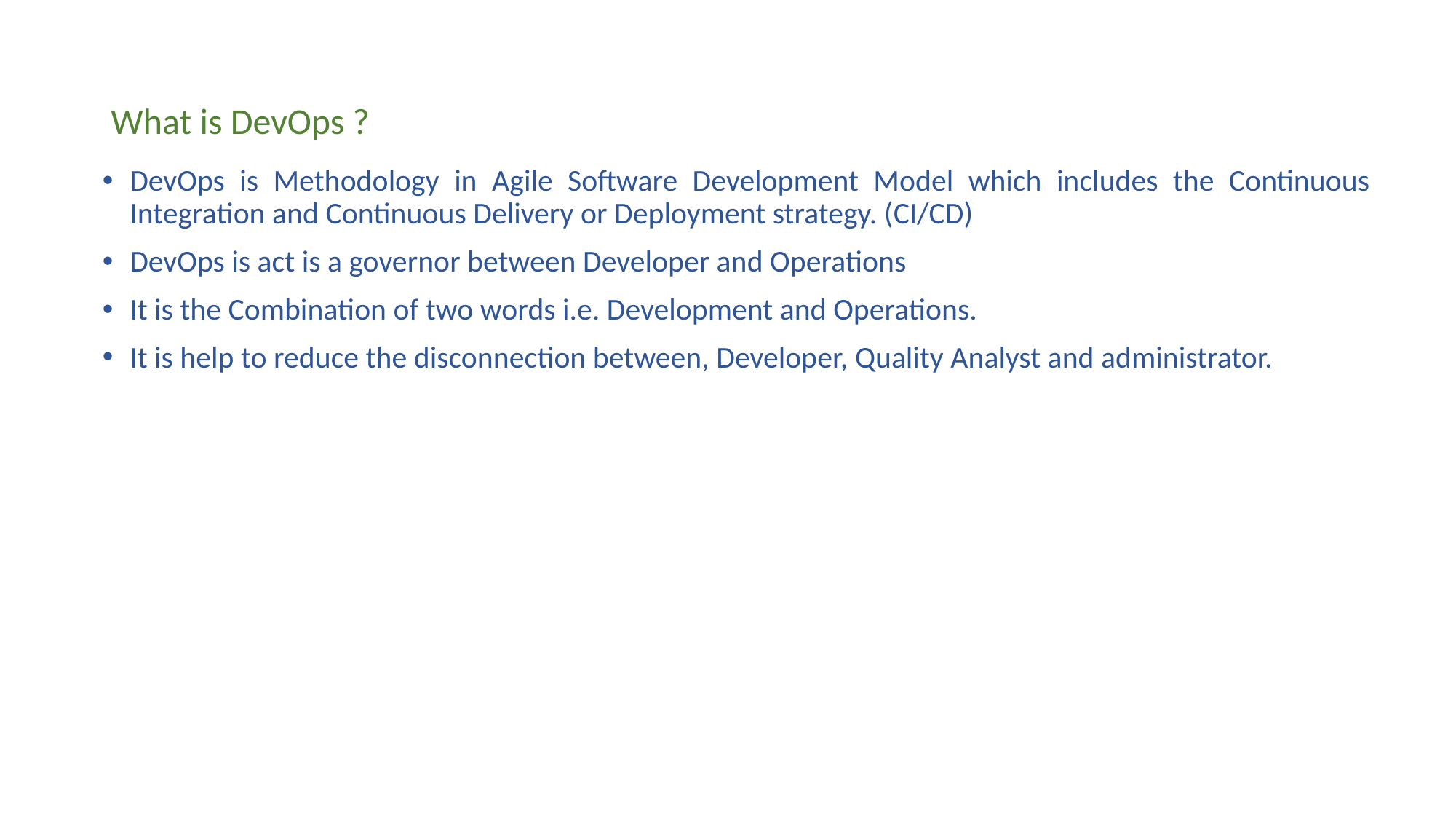

# What is DevOps ?
DevOps is Methodology in Agile Software Development Model which includes the Continuous Integration and Continuous Delivery or Deployment strategy. (CI/CD)
DevOps is act is a governor between Developer and Operations
It is the Combination of two words i.e. Development and Operations.
It is help to reduce the disconnection between, Developer, Quality Analyst and administrator.